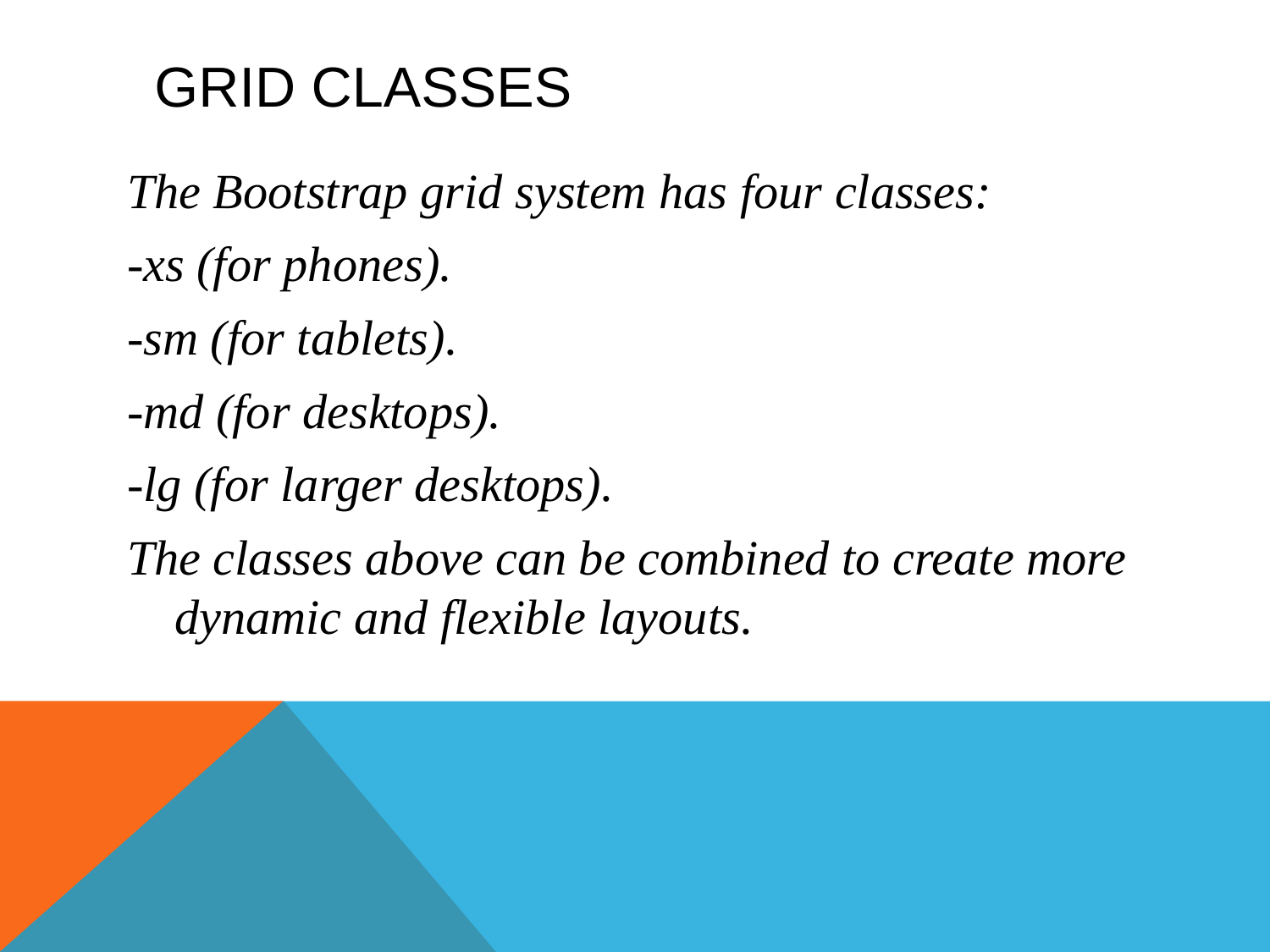

# Grid Classes
The Bootstrap grid system has four classes:
-xs (for phones).
-sm (for tablets).
-md (for desktops).
-lg (for larger desktops).
The classes above can be combined to create more dynamic and flexible layouts.